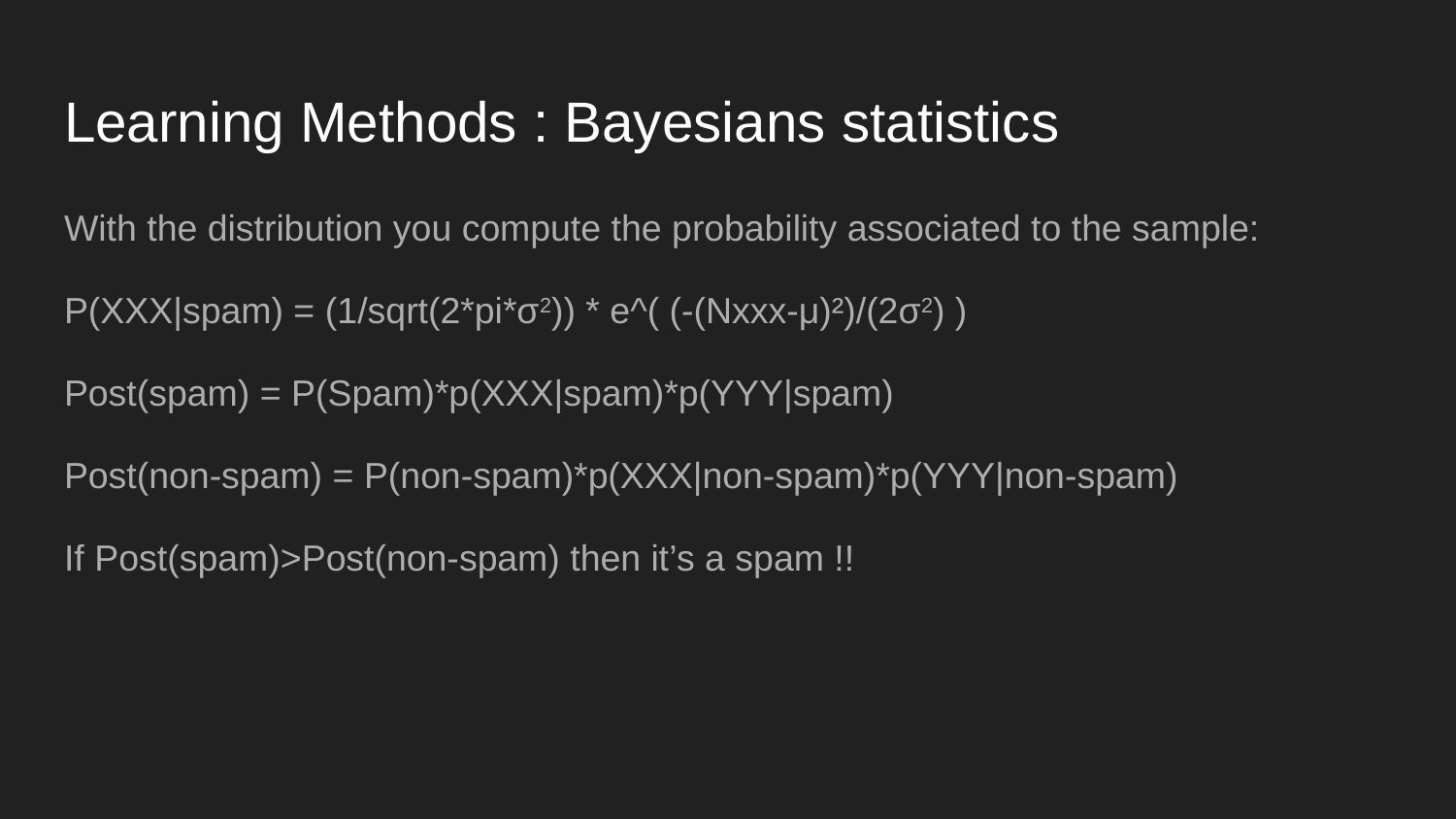

# Learning Methods : Bayesians statistics
With the distribution you compute the probability associated to the sample:
P(XXX|spam) = (1/sqrt(2*pi*σ2)) * e^( (-(Nxxx-μ)²)/(2σ2) )
Post(spam) = P(Spam)*p(XXX|spam)*p(YYY|spam)
Post(non-spam) = P(non-spam)*p(XXX|non-spam)*p(YYY|non-spam)
If Post(spam)>Post(non-spam) then it’s a spam !!